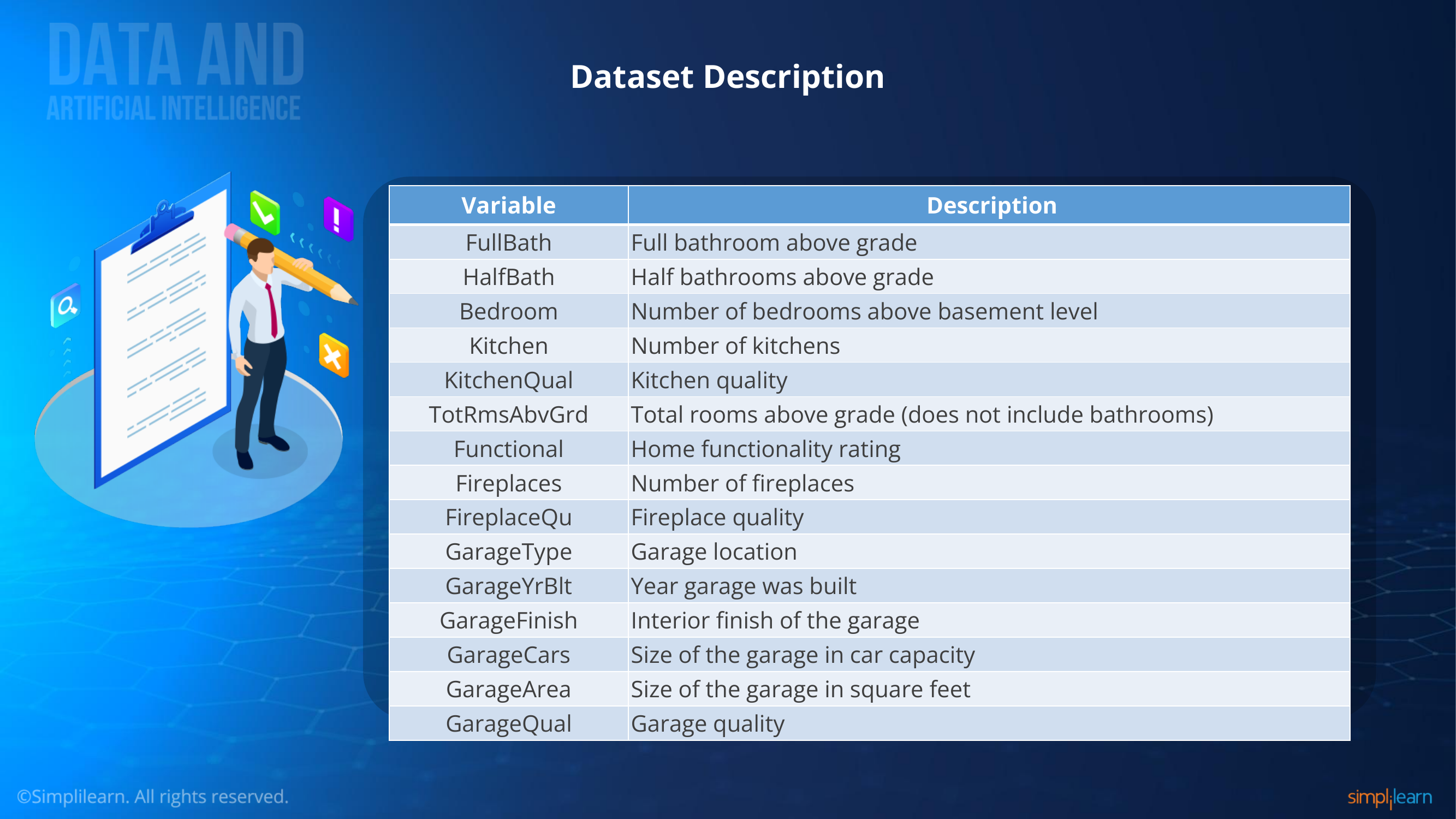

# Dataset Description

| Variable | Description |
| --- | --- |
| FullBath | Full bathroom above grade |
| HalfBath | Half bathrooms above grade |
| Bedroom | Number of bedrooms above basement level |
| Kitchen | Number of kitchens |
| KitchenQual | Kitchen quality |
| TotRmsAbvGrd | Total rooms above grade (does not include bathrooms) |
| Functional | Home functionality rating |
| Fireplaces | Number of fireplaces |
| FireplaceQu | Fireplace quality |
| GarageType | Garage location |
| GarageYrBlt | Year garage was built |
| GarageFinish | Interior finish of the garage |
| GarageCars | Size of the garage in car capacity |
| GarageArea | Size of the garage in square feet |
| GarageQual | Garage quality |